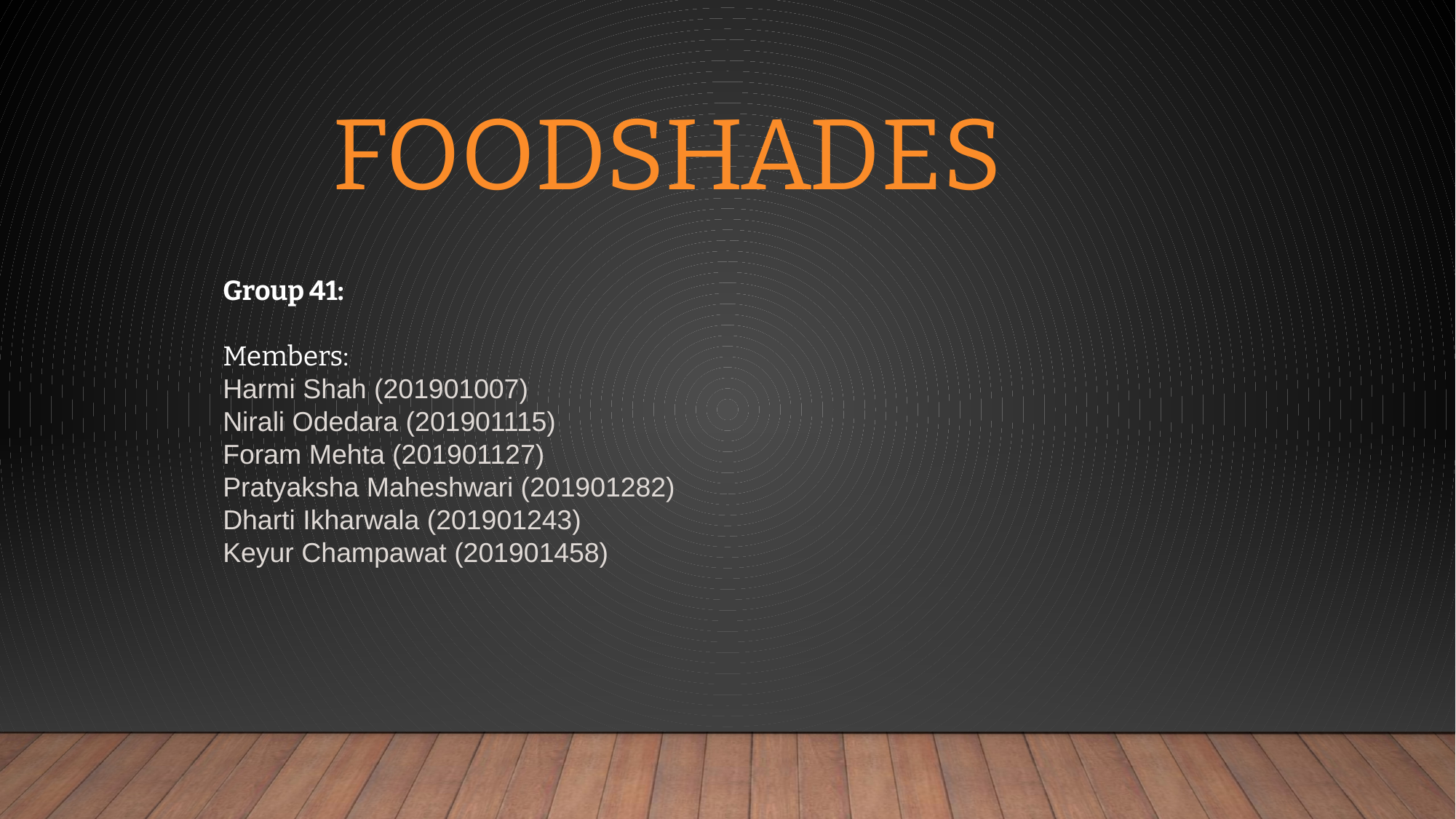

# Foodshades

Group 41:

Members:
Harmi Shah (201901007)
Nirali Odedara (201901115)
Foram Mehta (201901127)
Pratyaksha Maheshwari (201901282)
Dharti Ikharwala (201901243)
Keyur Champawat (201901458)